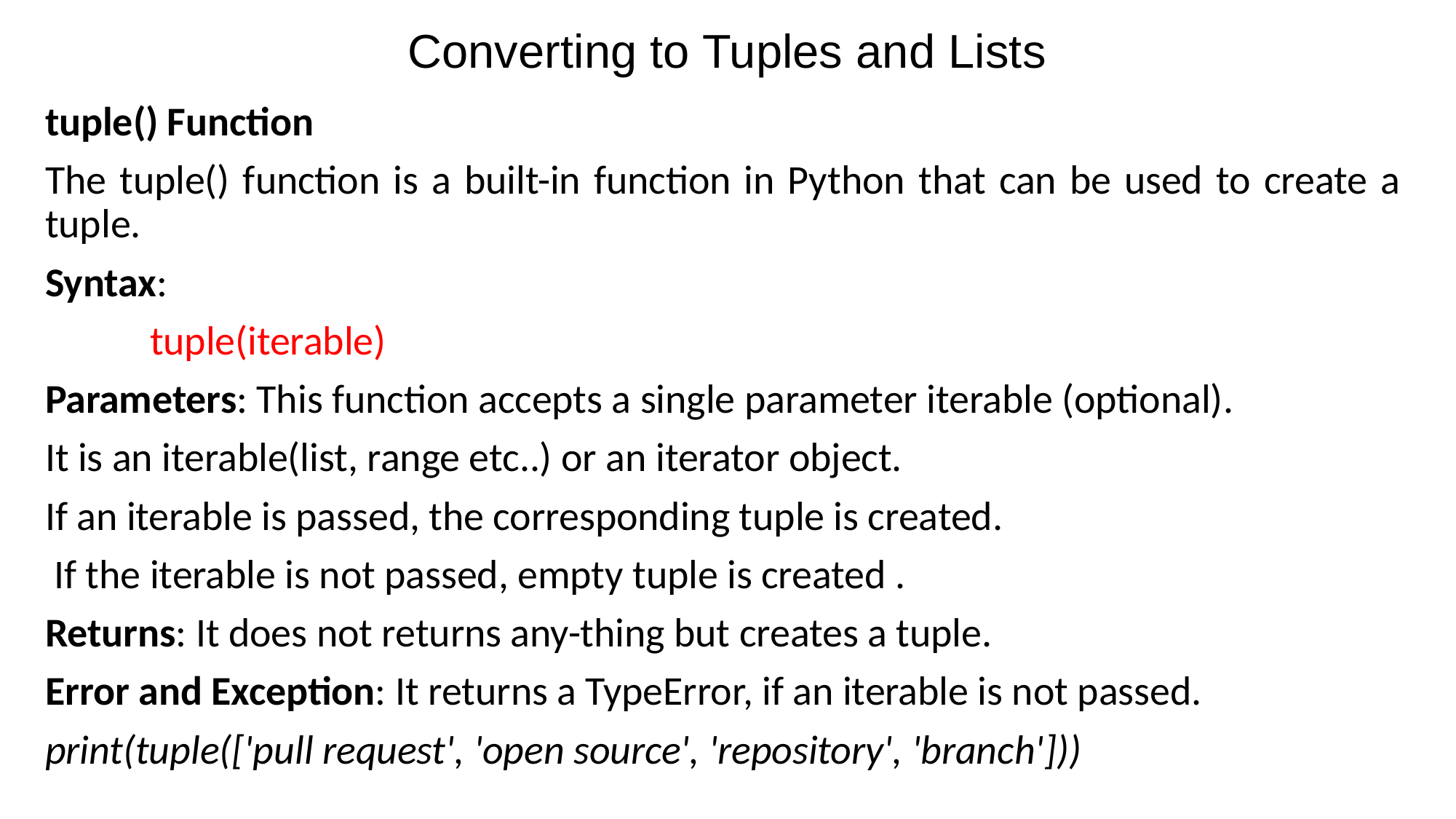

# Converting to Tuples and Lists
tuple() Function
The tuple() function is a built-in function in Python that can be used to create a tuple.
Syntax:
	tuple(iterable)
Parameters: This function accepts a single parameter iterable (optional).
It is an iterable(list, range etc..) or an iterator object.
If an iterable is passed, the corresponding tuple is created.
 If the iterable is not passed, empty tuple is created .
Returns: It does not returns any-thing but creates a tuple.
Error and Exception: It returns a TypeError, if an iterable is not passed.
print(tuple(['pull request', 'open source', 'repository', 'branch']))